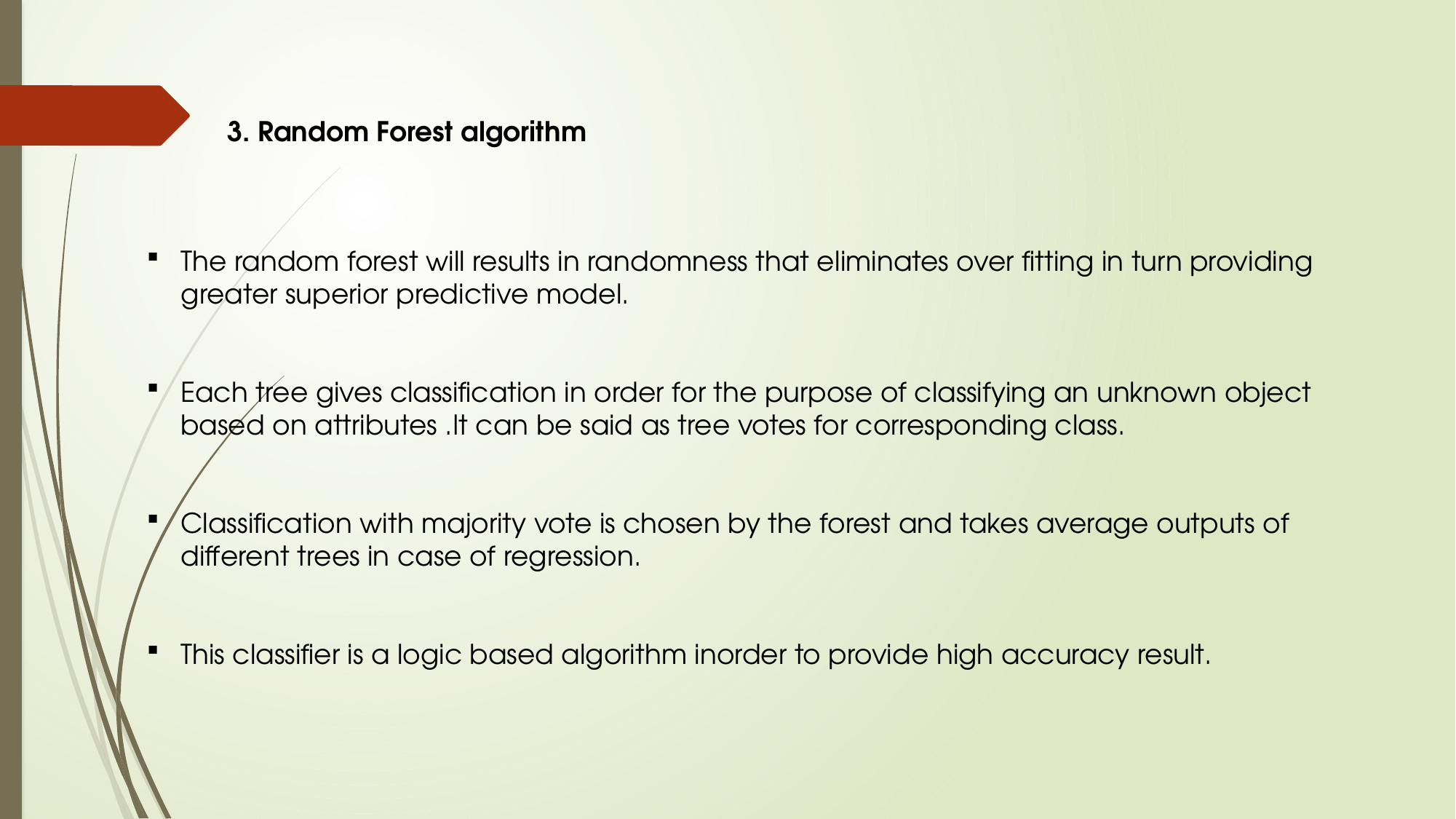

3. Random Forest algorithm
The random forest will results in randomness that eliminates over fitting in turn providing greater superior predictive model.

Each tree gives classification in order for the purpose of classifying an unknown object based on attributes .It can be said as tree votes for corresponding class.

Classification with majority vote is chosen by the forest and takes average outputs of different trees in case of regression.

This classifier is a logic based algorithm inorder to provide high accuracy result.